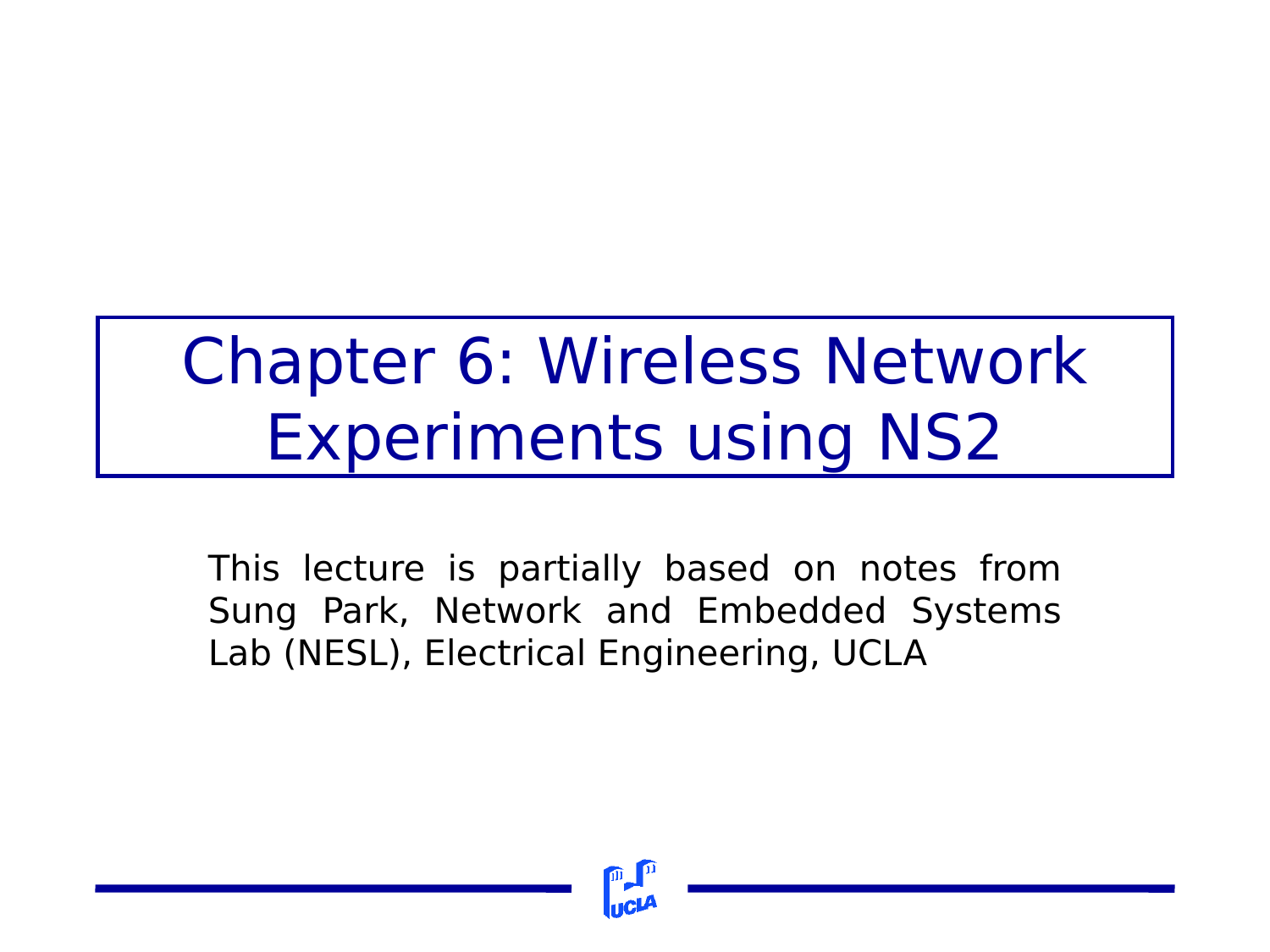

Chapter 6: Wireless Network Experiments using NS2
This lecture is partially based on notes from Sung Park, Network and Embedded Systems Lab (NESL), Electrical Engineering, UCLA